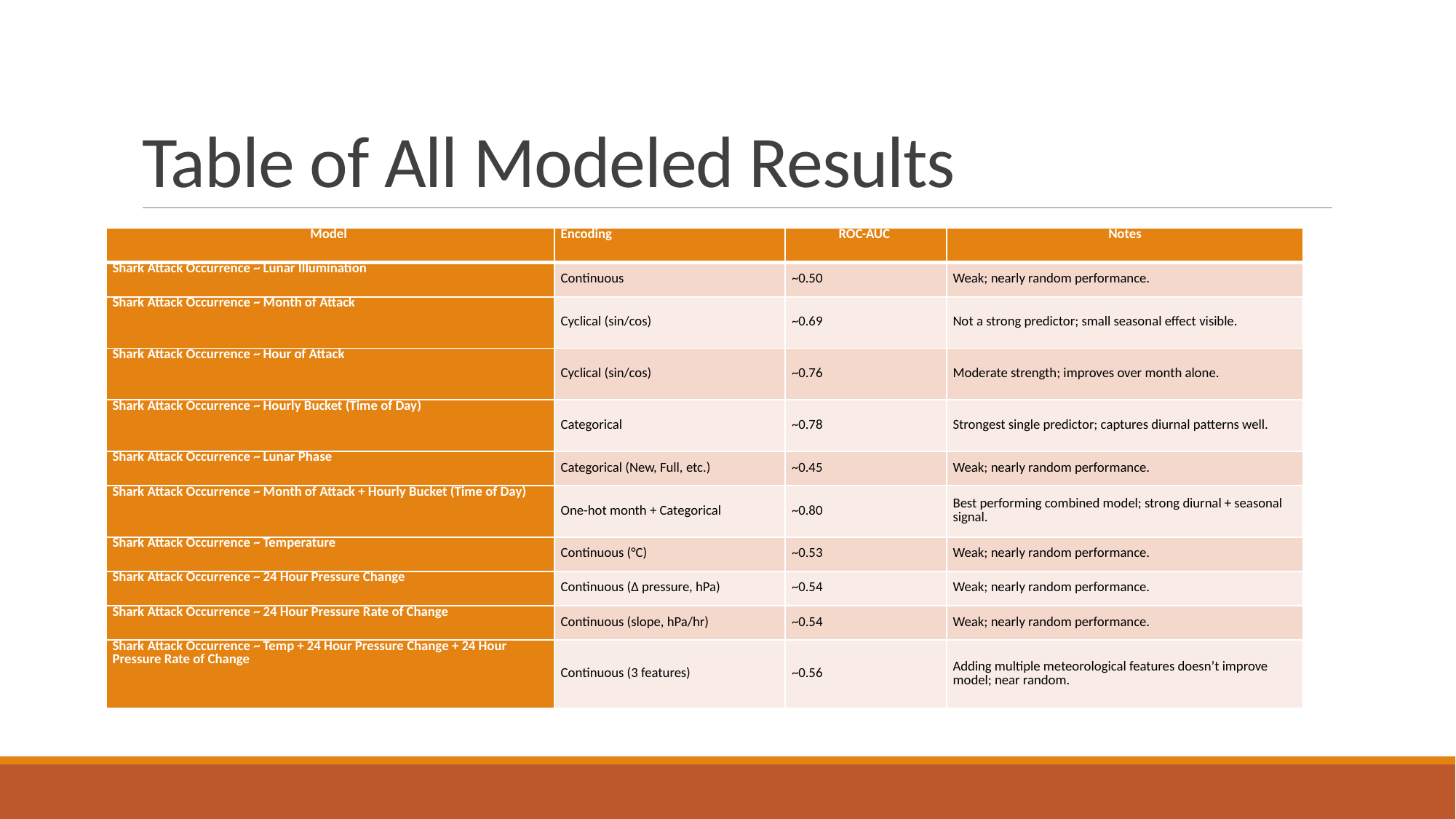

# Table of All Modeled Results
| Model | Encoding | ROC-AUC | Notes |
| --- | --- | --- | --- |
| Shark Attack Occurrence ~ Lunar Illumination | Continuous | ~0.50 | Weak; nearly random performance. |
| Shark Attack Occurrence ~ Month of Attack | Cyclical (sin/cos) | ~0.69 | Not a strong predictor; small seasonal effect visible. |
| Shark Attack Occurrence ~ Hour of Attack | Cyclical (sin/cos) | ~0.76 | Moderate strength; improves over month alone. |
| Shark Attack Occurrence ~ Hourly Bucket (Time of Day) | Categorical | ~0.78 | Strongest single predictor; captures diurnal patterns well. |
| Shark Attack Occurrence ~ Lunar Phase | Categorical (New, Full, etc.) | ~0.45 | Weak; nearly random performance. |
| Shark Attack Occurrence ~ Month of Attack + Hourly Bucket (Time of Day) | One-hot month + Categorical | ~0.80 | Best performing combined model; strong diurnal + seasonal signal. |
| Shark Attack Occurrence ~ Temperature | Continuous (°C) | ~0.53 | Weak; nearly random performance. |
| Shark Attack Occurrence ~ 24 Hour Pressure Change | Continuous (Δ pressure, hPa) | ~0.54 | Weak; nearly random performance. |
| Shark Attack Occurrence ~ 24 Hour Pressure Rate of Change | Continuous (slope, hPa/hr) | ~0.54 | Weak; nearly random performance. |
| Shark Attack Occurrence ~ Temp + 24 Hour Pressure Change + 24 Hour Pressure Rate of Change | Continuous (3 features) | ~0.56 | Adding multiple meteorological features doesn’t improve model; near random. |